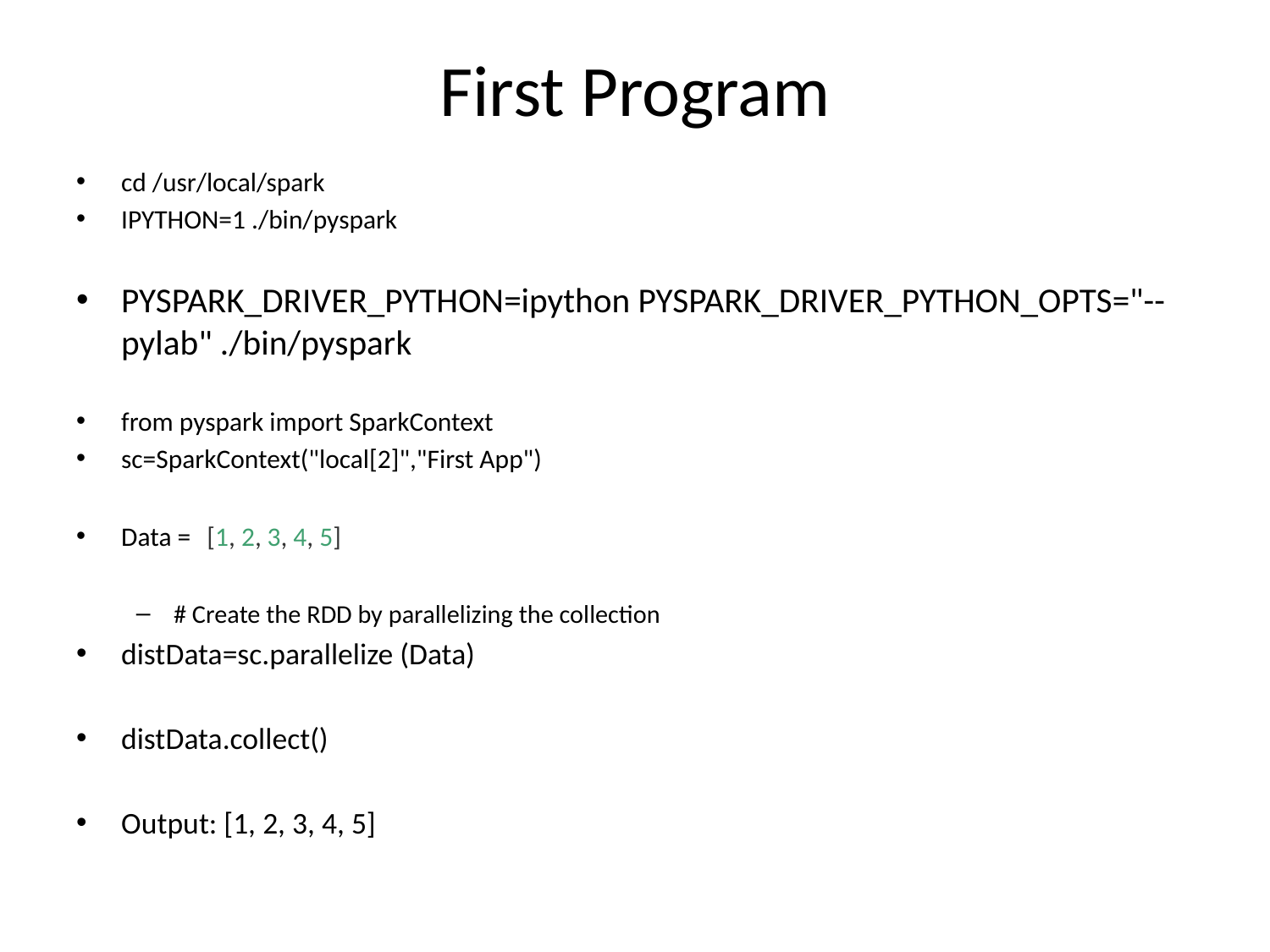

# First Program
cd /usr/local/spark
IPYTHON=1 ./bin/pyspark

PYSPARK_DRIVER_PYTHON=ipython PYSPARK_DRIVER_PYTHON_OPTS="--pylab" ./bin/pyspark

from pyspark import SparkContext
sc=SparkContext("local[2]","First App")

Data = [1, 2, 3, 4, 5]

# Create the RDD by parallelizing the collection
distData=sc.parallelize (Data)

distData.collect()

Output: [1, 2, 3, 4, 5]